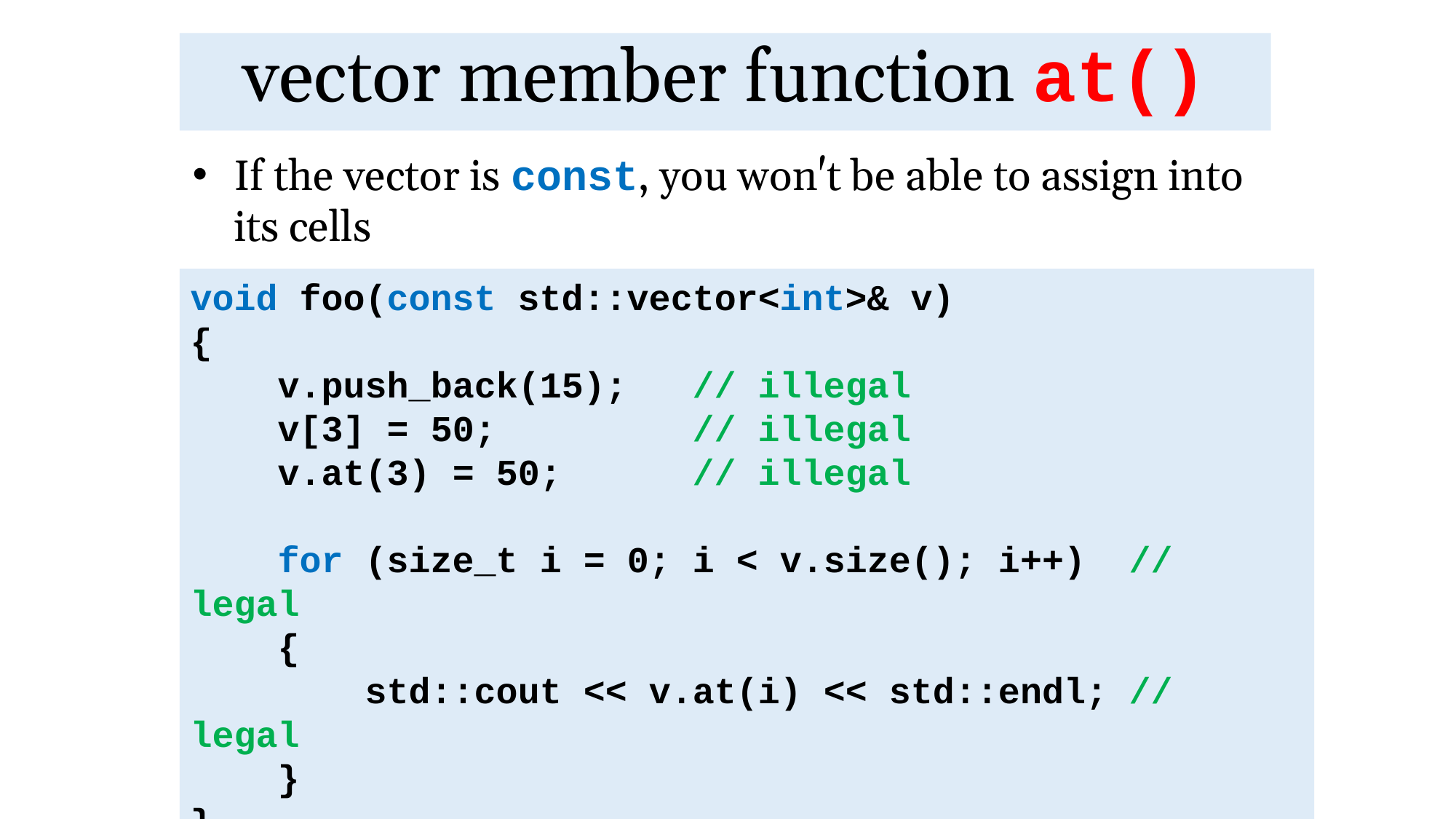

vector member function at()
If the vector is const, you won't be able to assign into its cells
void foo(const std::vector<int>& v)
{
    v.push_back(15);   // illegal
    v[3] = 50;         // illegal
    v.at(3) = 50;      // illegal

    for (size_t i = 0; i < v.size(); i++)  // legal
    {
        std::cout << v.at(i) << std::endl; // legal
    }
}